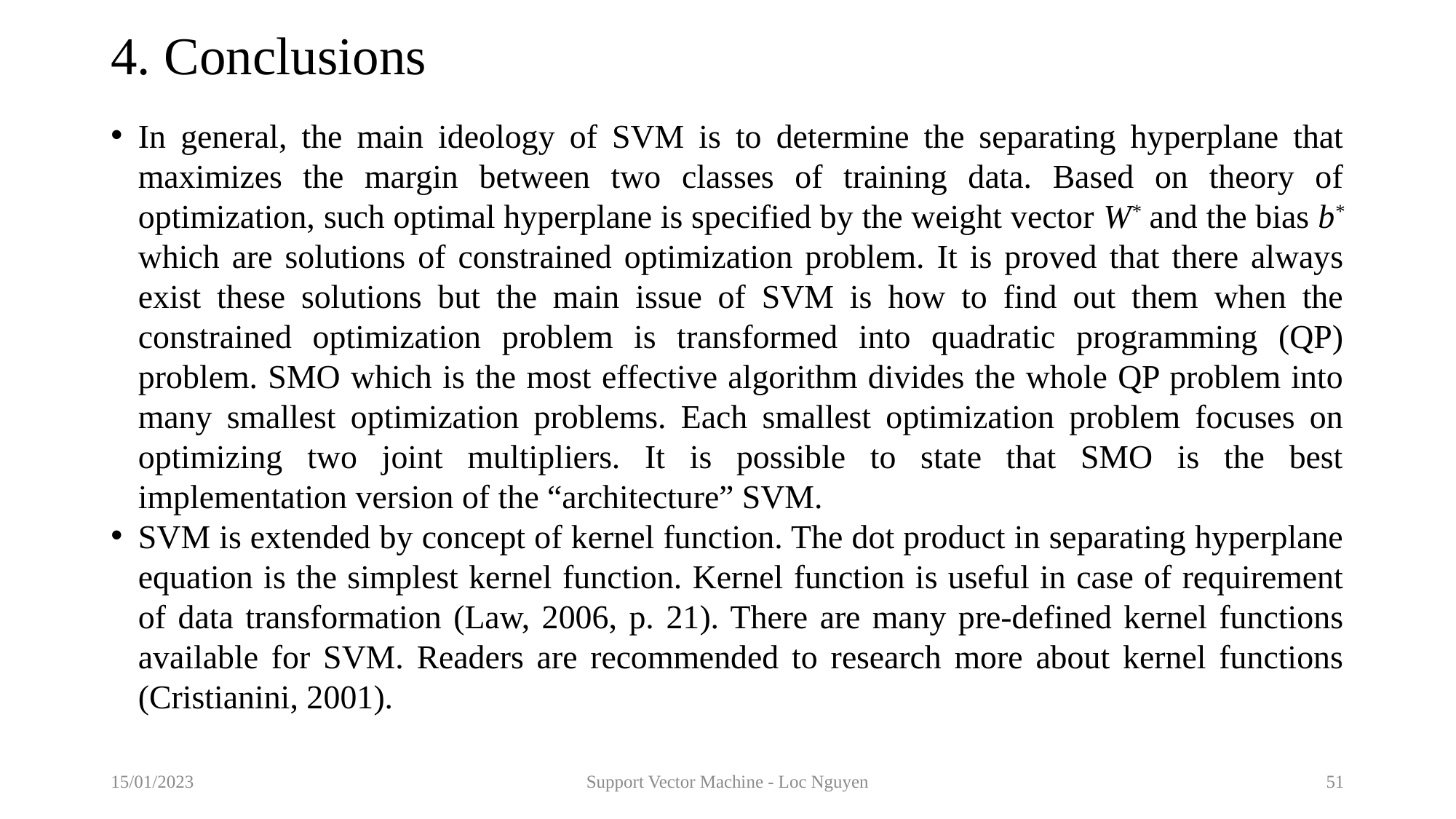

# 4. Conclusions
In general, the main ideology of SVM is to determine the separating hyperplane that maximizes the margin between two classes of training data. Based on theory of optimization, such optimal hyperplane is specified by the weight vector W* and the bias b* which are solutions of constrained optimization problem. It is proved that there always exist these solutions but the main issue of SVM is how to find out them when the constrained optimization problem is transformed into quadratic programming (QP) problem. SMO which is the most effective algorithm divides the whole QP problem into many smallest optimization problems. Each smallest optimization problem focuses on optimizing two joint multipliers. It is possible to state that SMO is the best implementation version of the “architecture” SVM.
SVM is extended by concept of kernel function. The dot product in separating hyperplane equation is the simplest kernel function. Kernel function is useful in case of requirement of data transformation (Law, 2006, p. 21). There are many pre-defined kernel functions available for SVM. Readers are recommended to research more about kernel functions (Cristianini, 2001).
15/01/2023
Support Vector Machine - Loc Nguyen
51